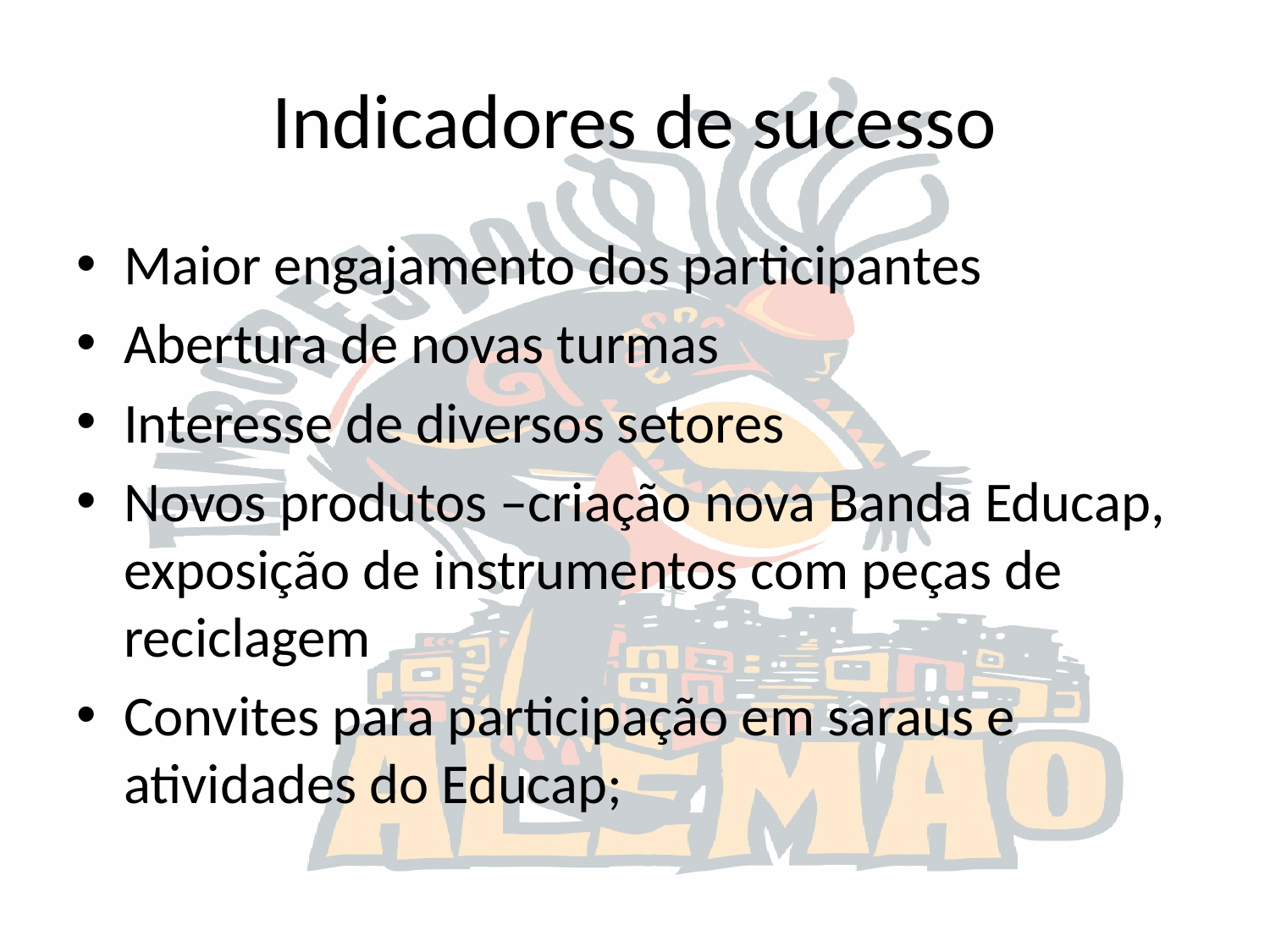

# Indicadores de sucesso
Maior engajamento dos participantes
Abertura de novas turmas
Interesse de diversos setores
Novos produtos –criação nova Banda Educap, exposição de instrumentos com peças de reciclagem
Convites para participação em saraus e atividades do Educap;